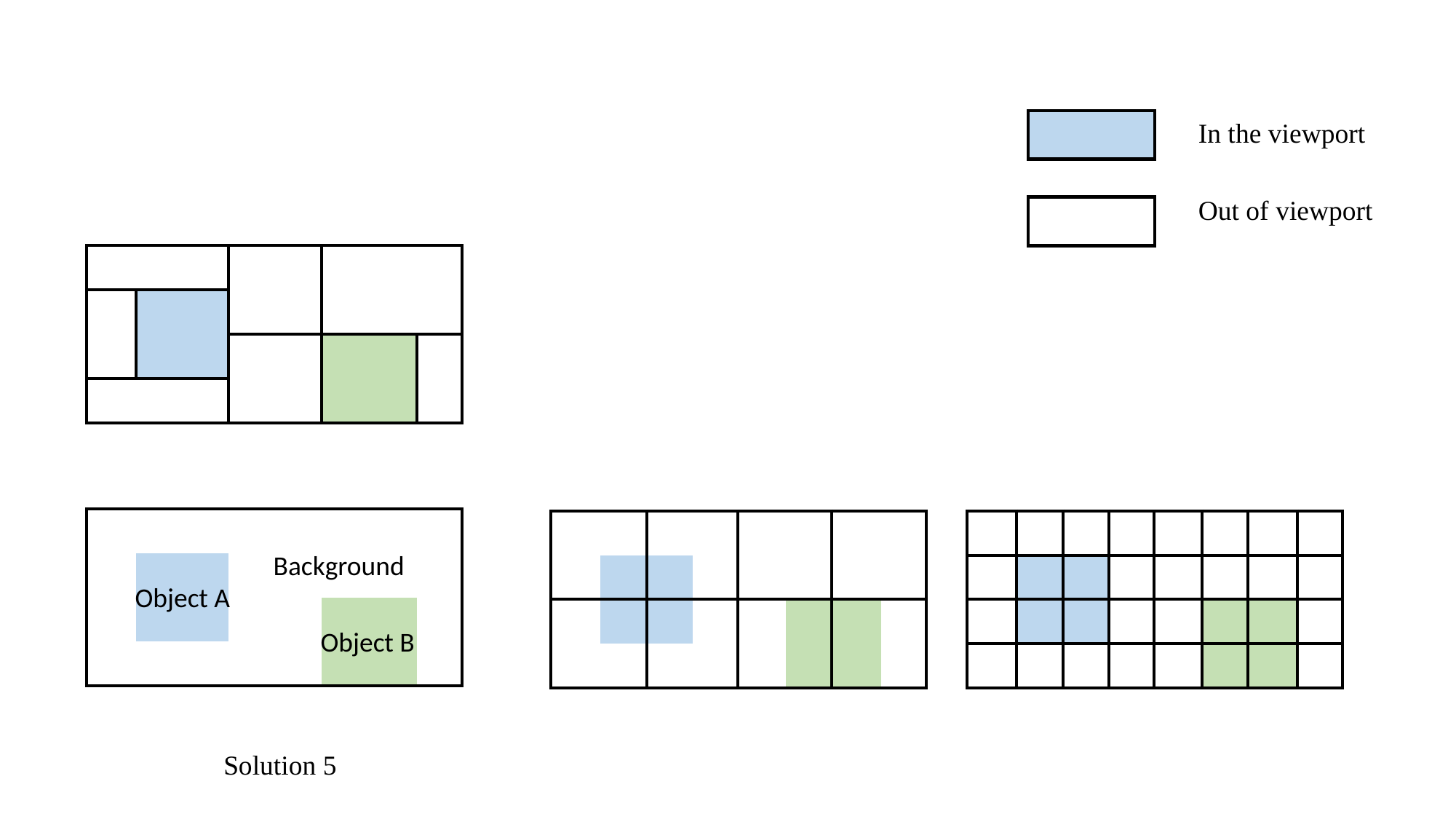

In the viewport
Out of viewport

|  |  |  |  |  |  |  |  |
| --- | --- | --- | --- | --- | --- | --- | --- |
|  |  |  |  |  |  |  |  |
|  |  |  |  |  |  |  |  |
|  |  |  |  |  |  |  |  |
|  |  |  |  |  |  |  |  |
| --- | --- | --- | --- | --- | --- | --- | --- |
|  |  |  |  |  |  |  |  |
|  |  |  |  |  |  |  |  |
|  |  |  |  |  |  |  |  |
|  |  |  |  |  |  |  |  |
| --- | --- | --- | --- | --- | --- | --- | --- |
|  |  |  |  |  |  |  |  |
|  |  |  |  |  |  |  |  |
|  |  |  |  |  |  |  |  |
|  |  |  |  |  |  |  |  |
| --- | --- | --- | --- | --- | --- | --- | --- |
|  |  |  |  |  |  |  |  |
|  |  |  |  |  |  |  |  |
|  |  |  |  |  |  |  |  |
Background
Object A
Object B
Solution 5